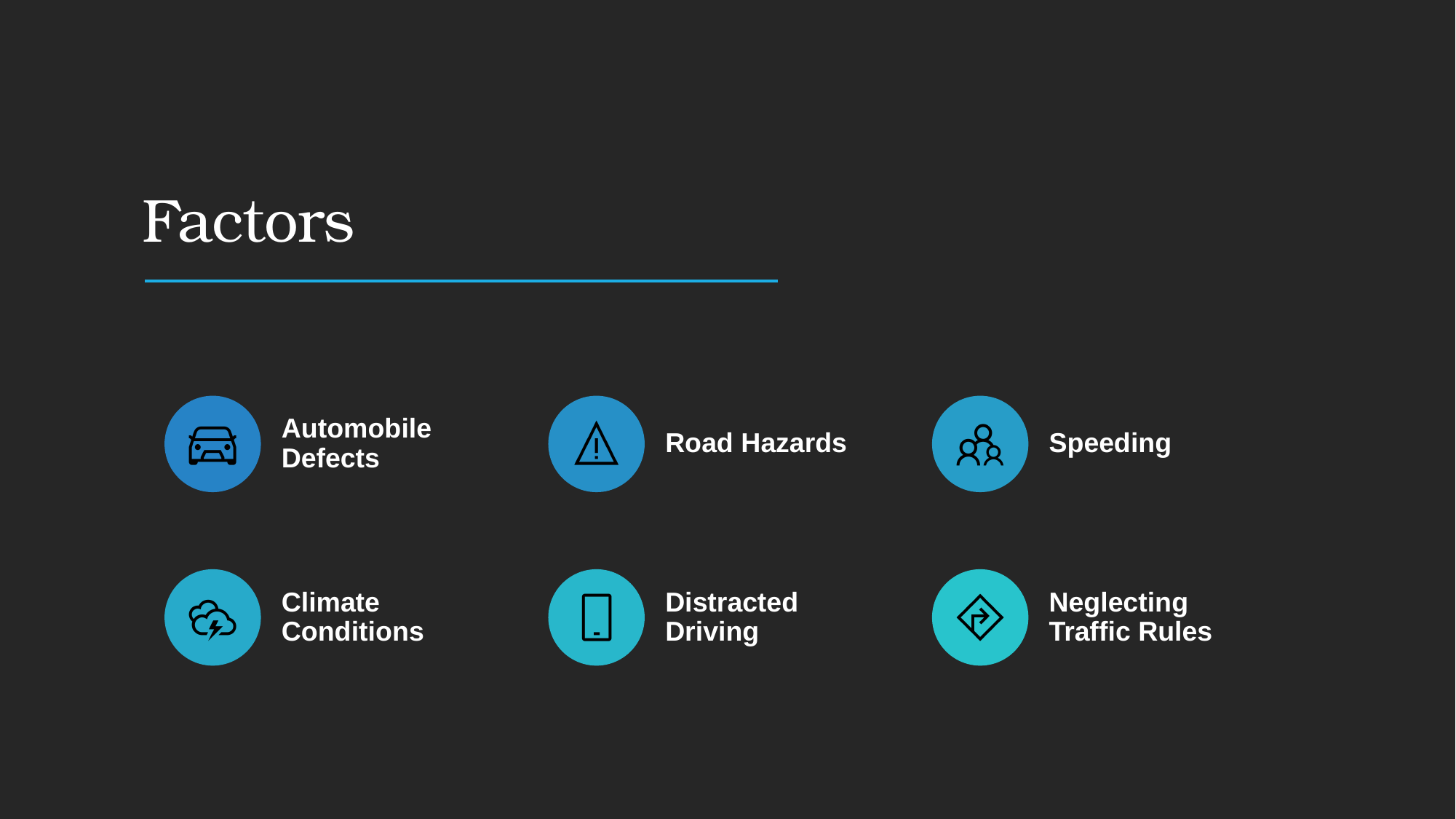

# Factors
Automobile Defects
Road Hazards
Speeding
Climate Conditions
Distracted Driving
Neglecting Traffic Rules